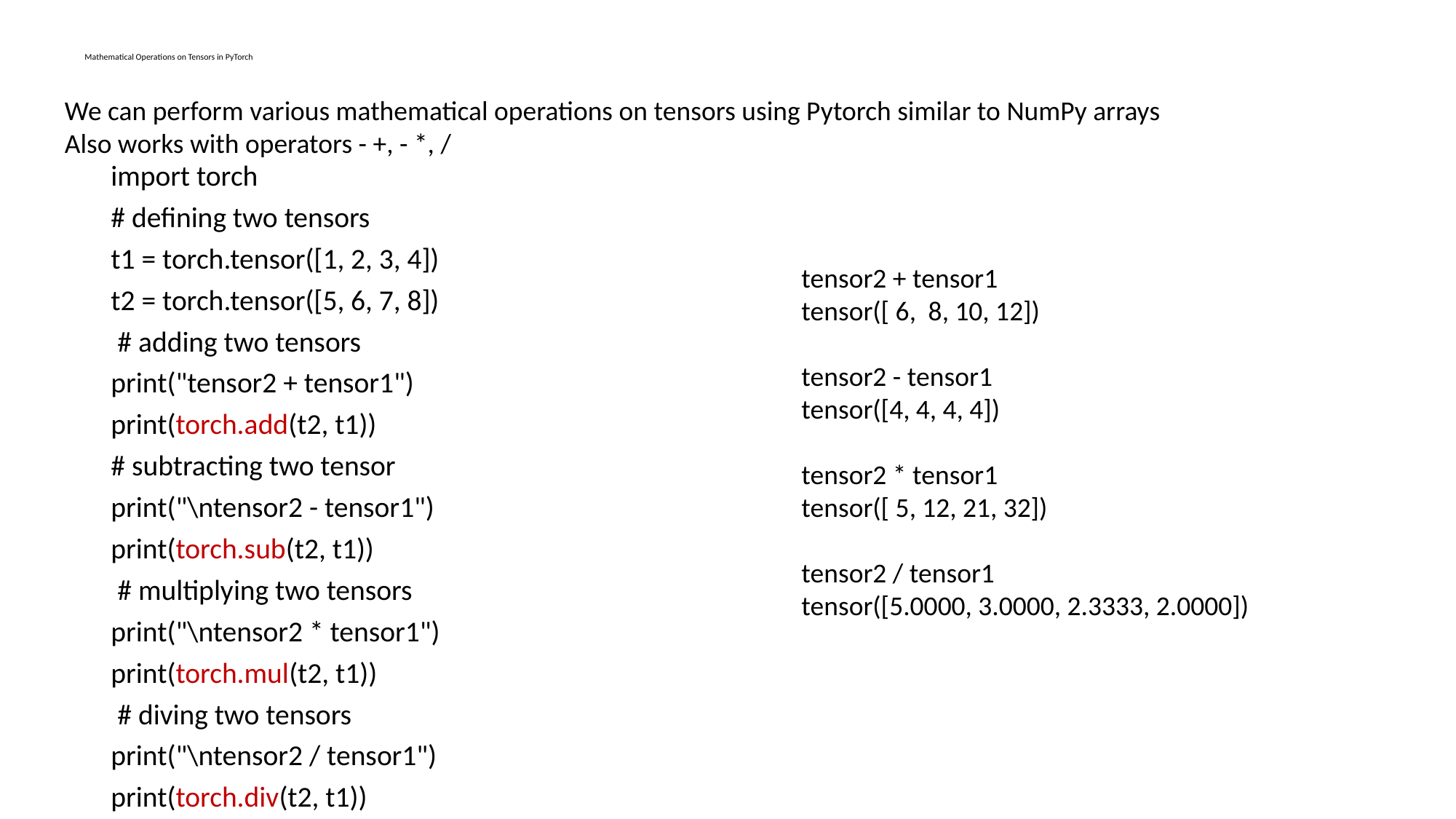

# Mathematical Operations on Tensors in PyTorch
We can perform various mathematical operations on tensors using Pytorch similar to NumPy arrays
Also works with operators - +, - *, /
import torch
# defining two tensors
t1 = torch.tensor([1, 2, 3, 4])
t2 = torch.tensor([5, 6, 7, 8])
 # adding two tensors
print("tensor2 + tensor1")
print(torch.add(t2, t1))
# subtracting two tensor
print("\ntensor2 - tensor1")
print(torch.sub(t2, t1))
 # multiplying two tensors
print("\ntensor2 * tensor1")
print(torch.mul(t2, t1))
 # diving two tensors
print("\ntensor2 / tensor1")
print(torch.div(t2, t1))

tensor2 + tensor1
tensor([ 6,  8, 10, 12])

tensor2 - tensor1
tensor([4, 4, 4, 4])

tensor2 * tensor1
tensor([ 5, 12, 21, 32])

tensor2 / tensor1
tensor([5.0000, 3.0000, 2.3333, 2.0000])